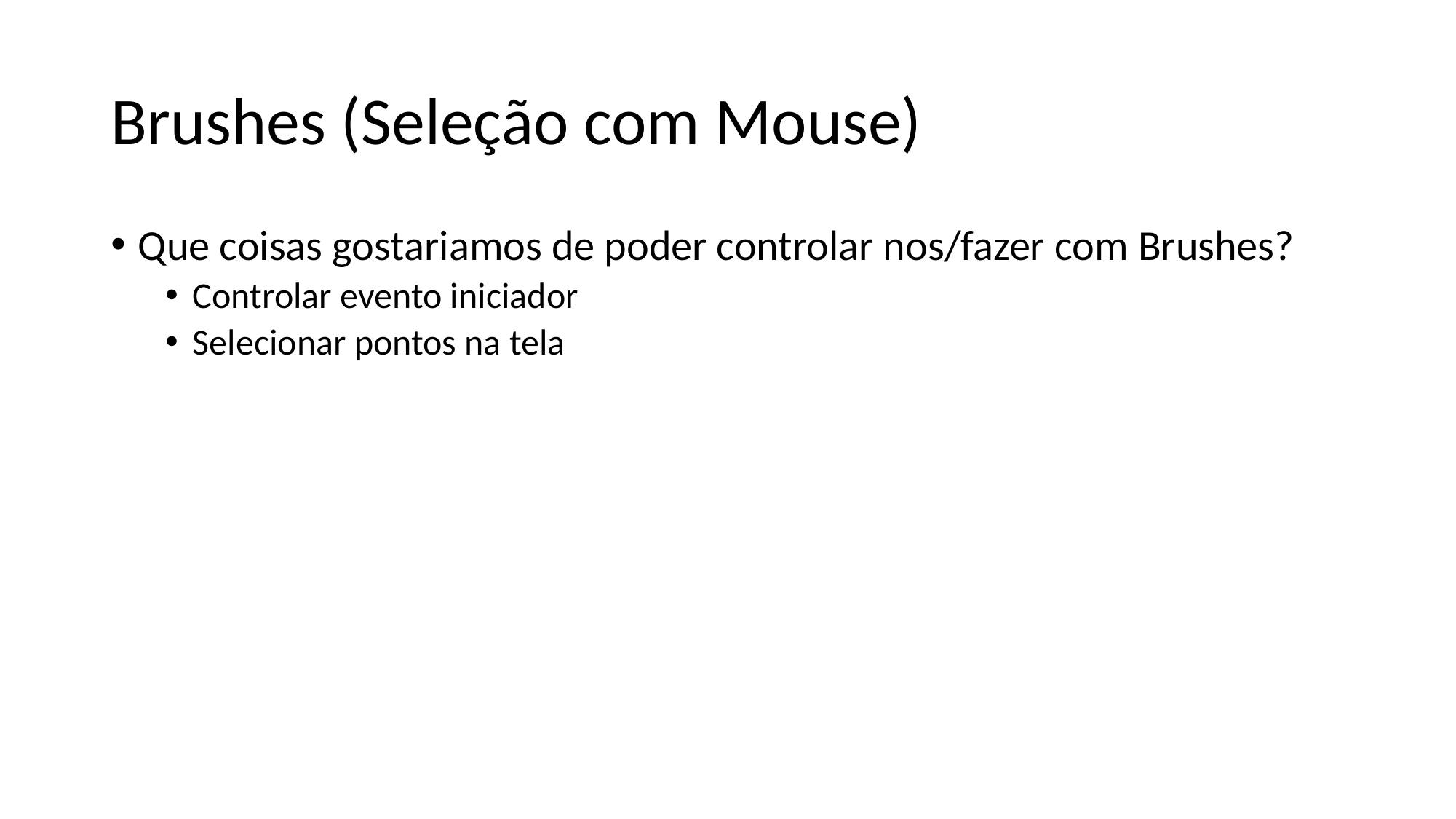

# Brushes (Seleção com Mouse)
Que coisas gostariamos de poder controlar nos/fazer com Brushes?
Controlar evento iniciador
Selecionar pontos na tela